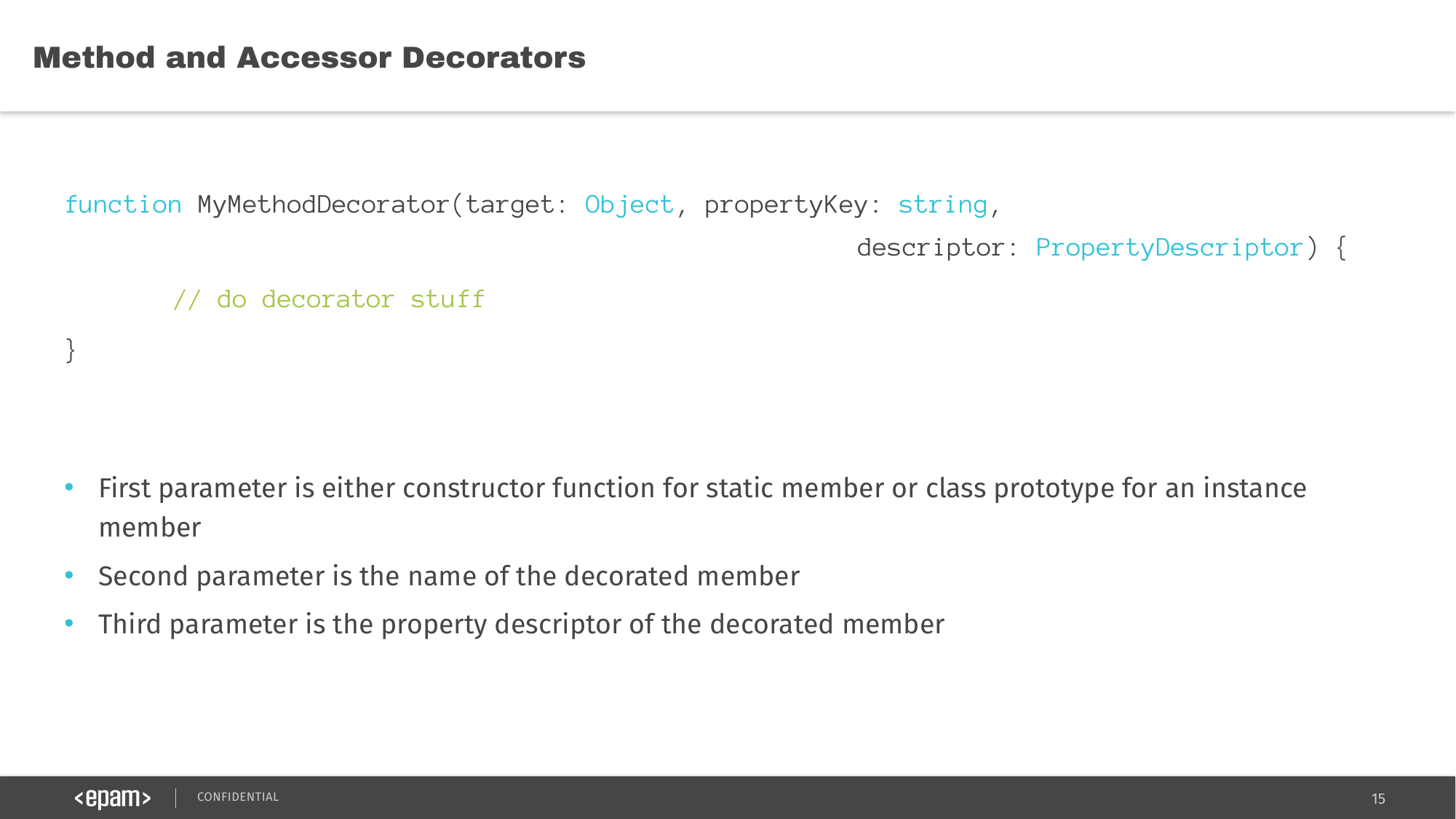

Method and Accessor Decorators
function MyMethodDecorator(target: Object, propertyKey: string,
							  descriptor: PropertyDescriptor) {
	// do decorator stuff
}
First parameter is either constructor function for static member or class prototype for an instance member
Second parameter is the name of the decorated member
Third parameter is the property descriptor of the decorated member